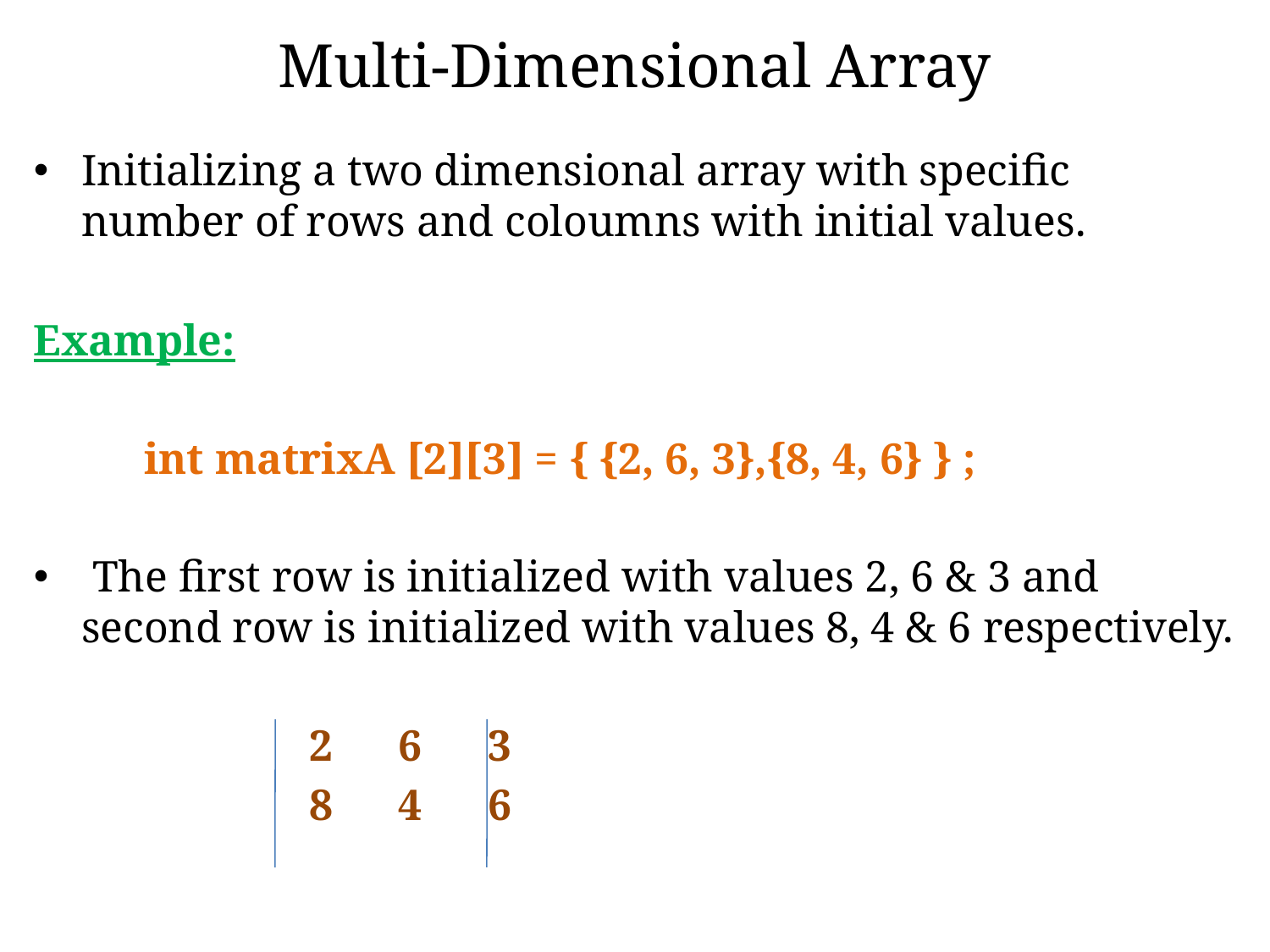

# Multi-Dimensional Array
Initializing a two dimensional array with specific number of rows and coloumns with initial values.

Example:

          int matrixA [2][3] = { {2, 6, 3},{8, 4, 6} } ;

 The first row is initialized with values 2, 6 & 3 and second row is initialized with values 8, 4 & 6 respectively.

                         2      6      3
                         8      4      6